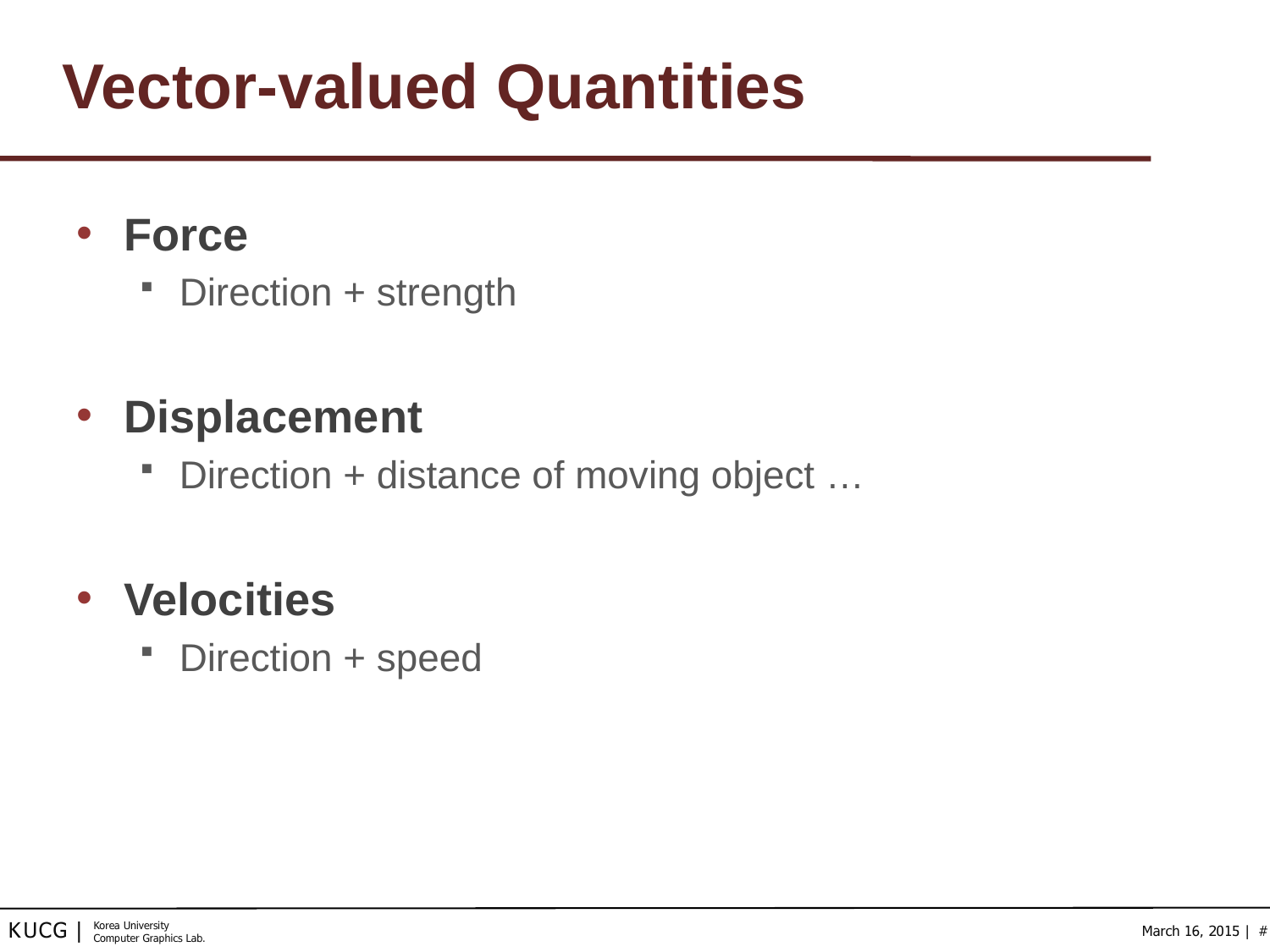

# Vector-valued Quantities
Force
Direction + strength

Displacement
Direction + distance of moving object …

Velocities
Direction + speed